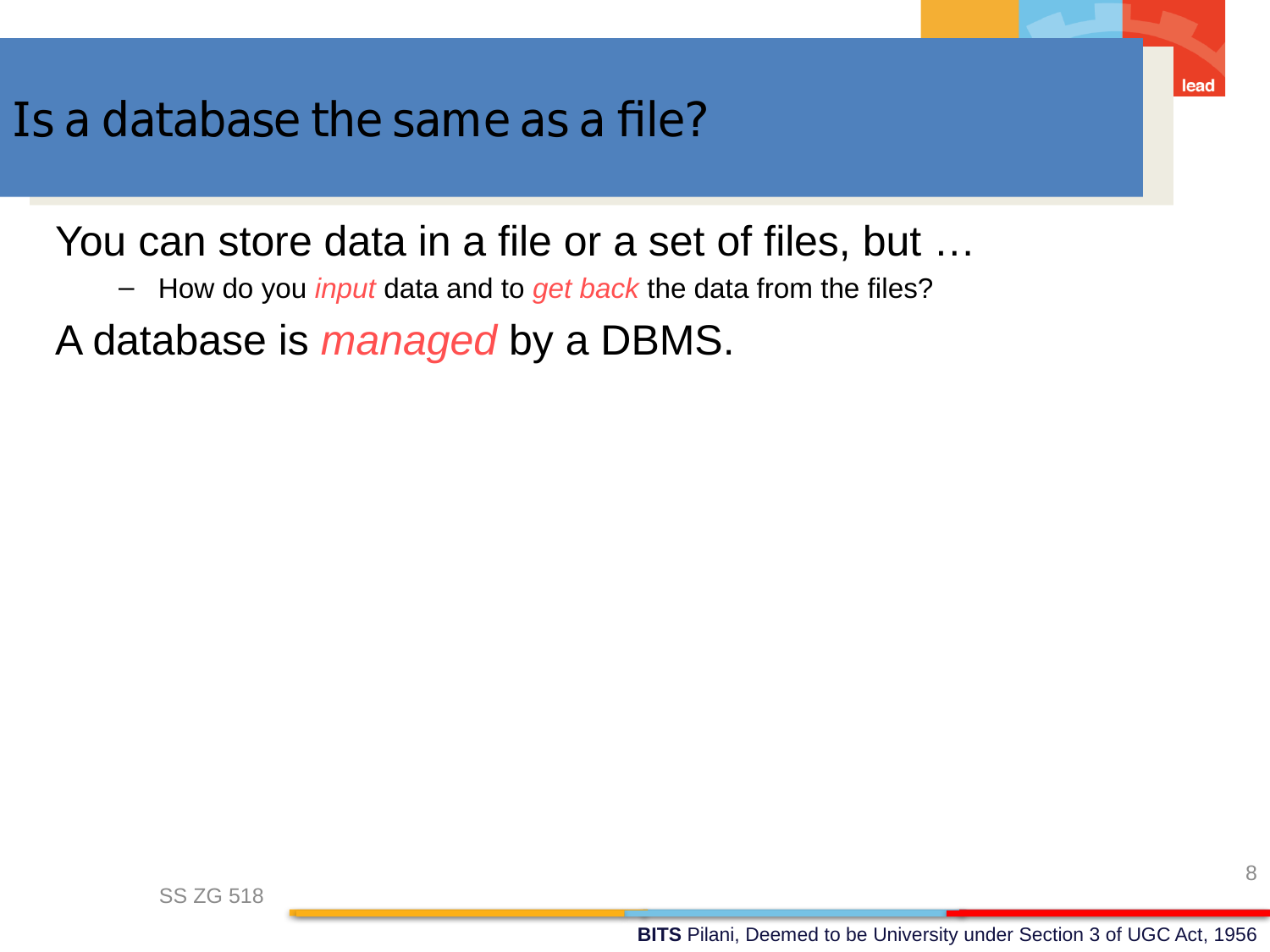

Is a database the same as a file?
You can store data in a file or a set of files, but …
How do you input data and to get back the data from the files?
A database is managed by a DBMS.
8
SS ZG 518